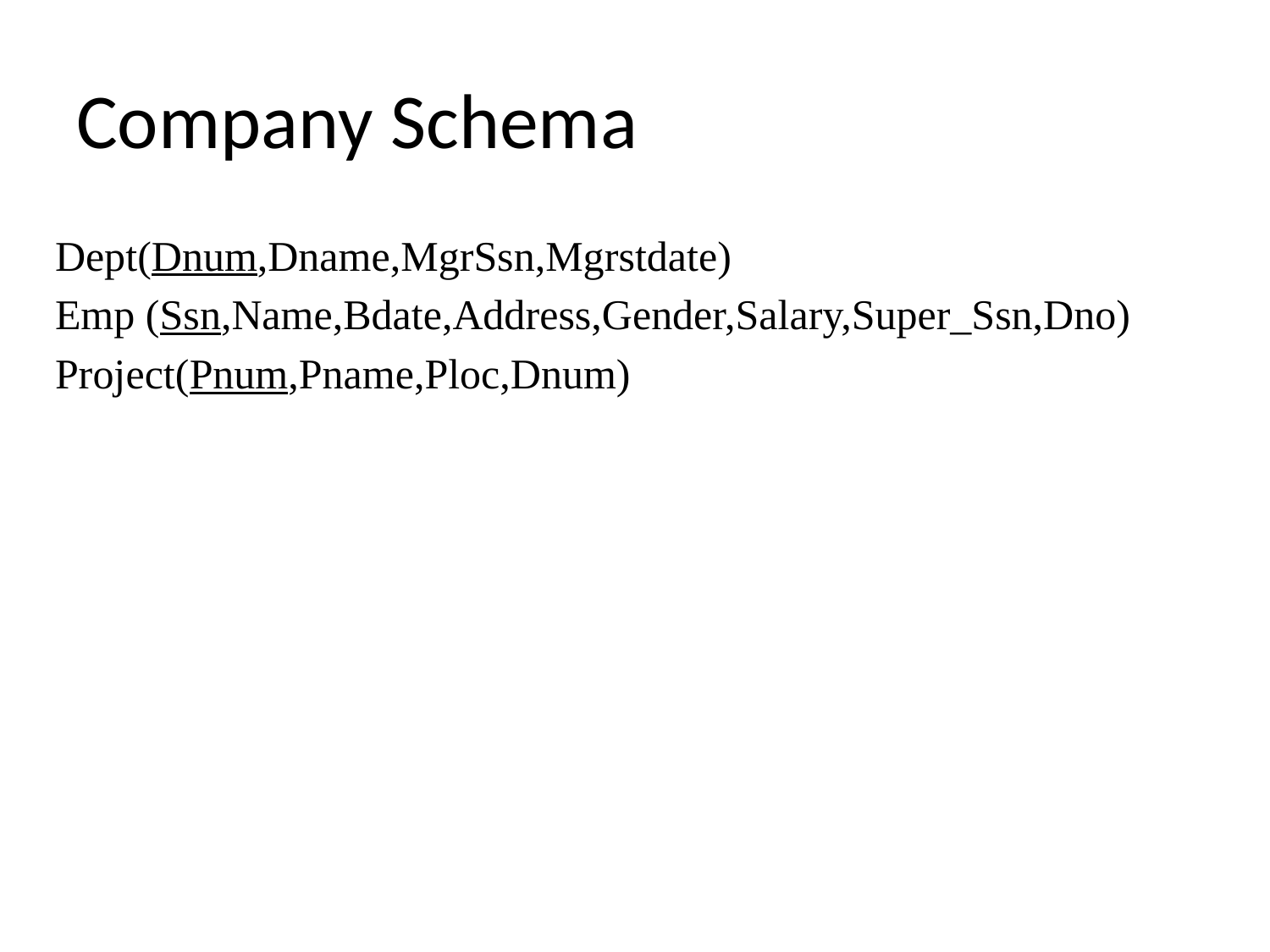

# Company Schema
Dept(Dnum,Dname,MgrSsn,Mgrstdate)
Emp (Ssn,Name,Bdate,Address,Gender,Salary,Super_Ssn,Dno)
Project(Pnum,Pname,Ploc,Dnum)